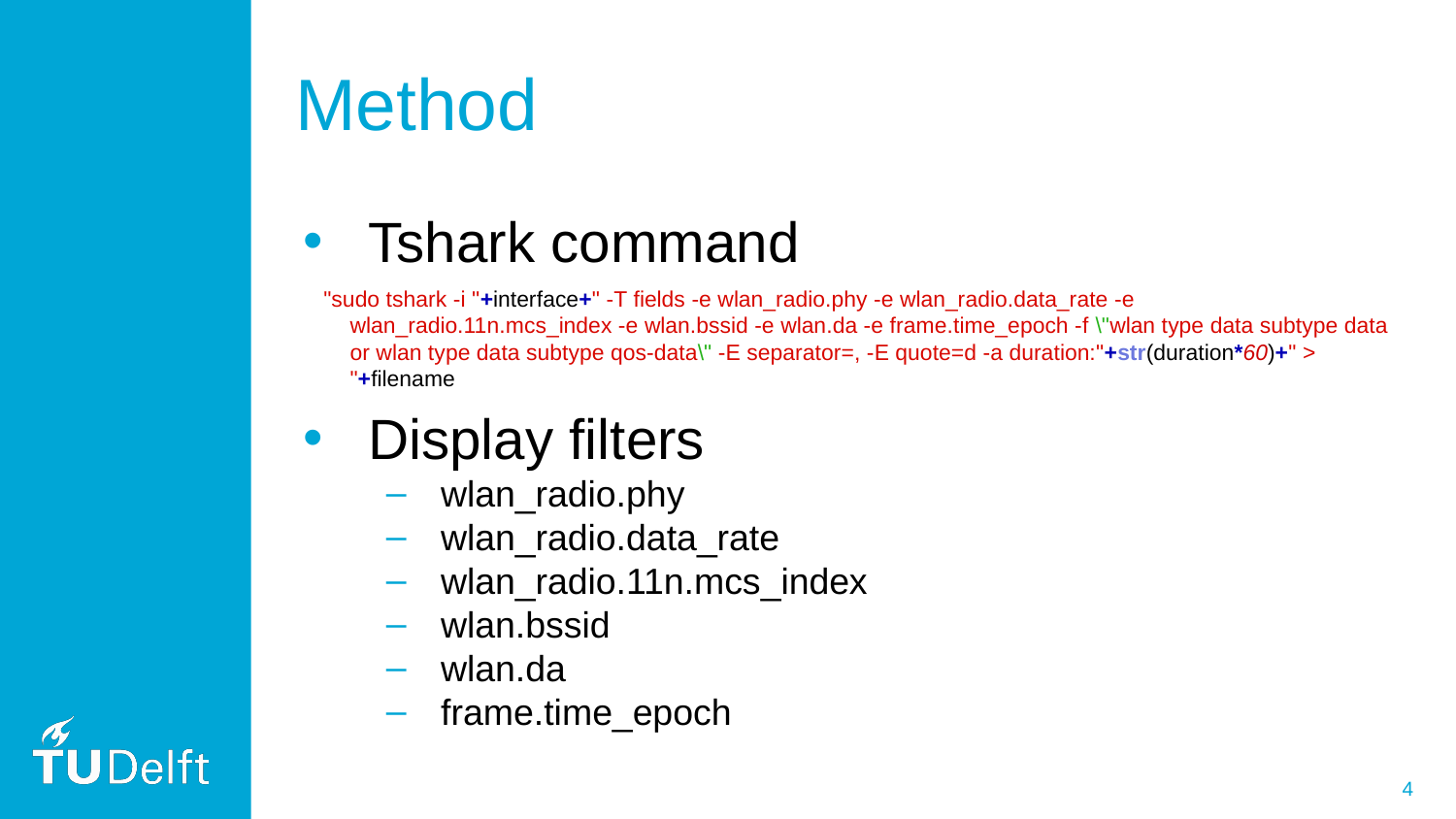

# Method
Tshark command
"sudo tshark -i "+interface+" -T fields -e wlan_radio.phy -e wlan_radio.data_rate -e wlan_radio.11n.mcs_index -e wlan.bssid -e wlan.da -e frame.time_epoch -f \"wlan type data subtype data or wlan type data subtype qos-data\" -E separator=, -E quote=d -a duration:"+str(duration*60)+" > "+filename
Display filters
wlan_radio.phy
wlan_radio.data_rate
wlan_radio.11n.mcs_index
wlan.bssid
wlan.da
frame.time_epoch